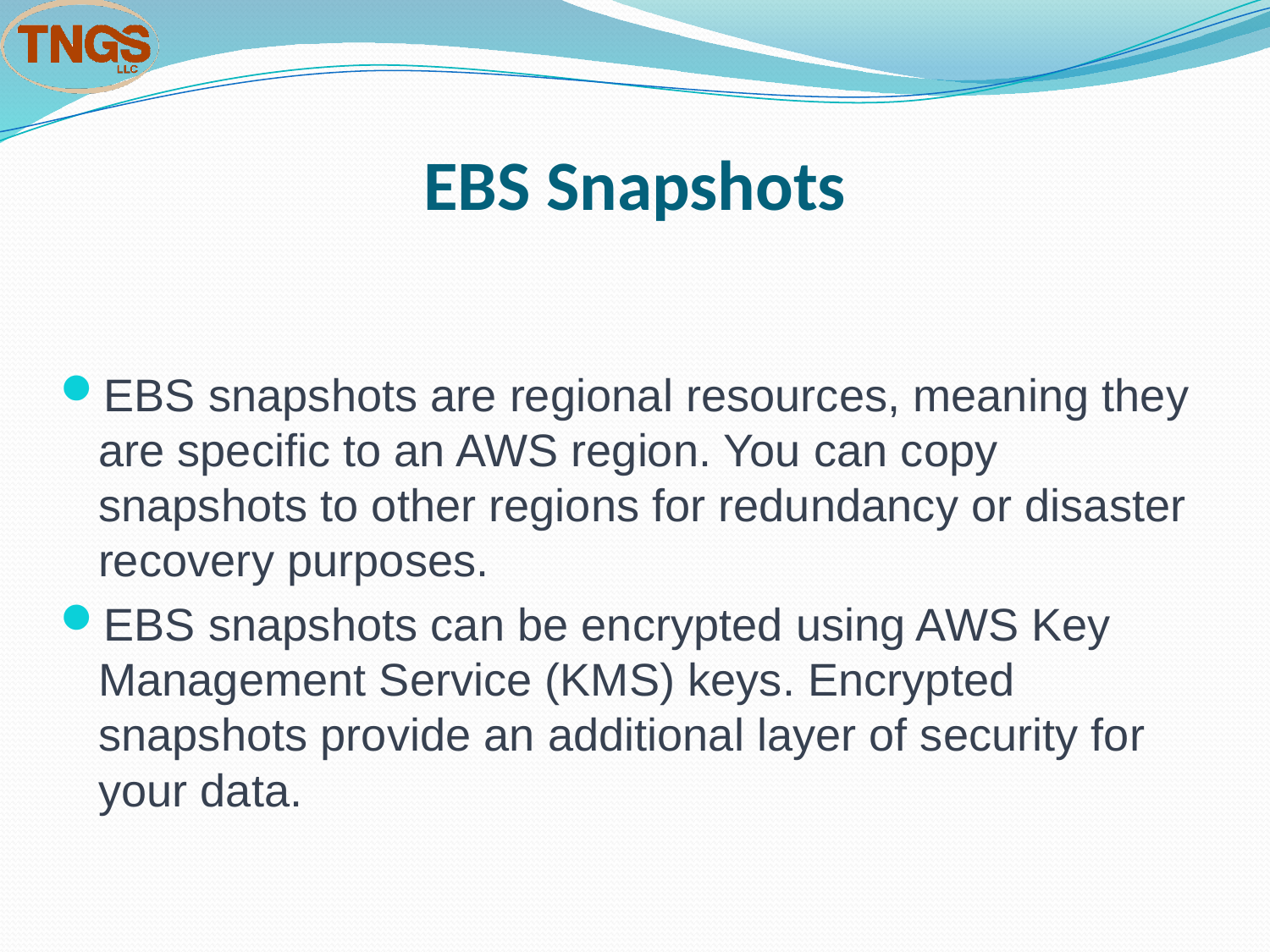

# EBS Snapshots
EBS snapshots are regional resources, meaning they are specific to an AWS region. You can copy snapshots to other regions for redundancy or disaster recovery purposes.
EBS snapshots can be encrypted using AWS Key Management Service (KMS) keys. Encrypted snapshots provide an additional layer of security for your data.